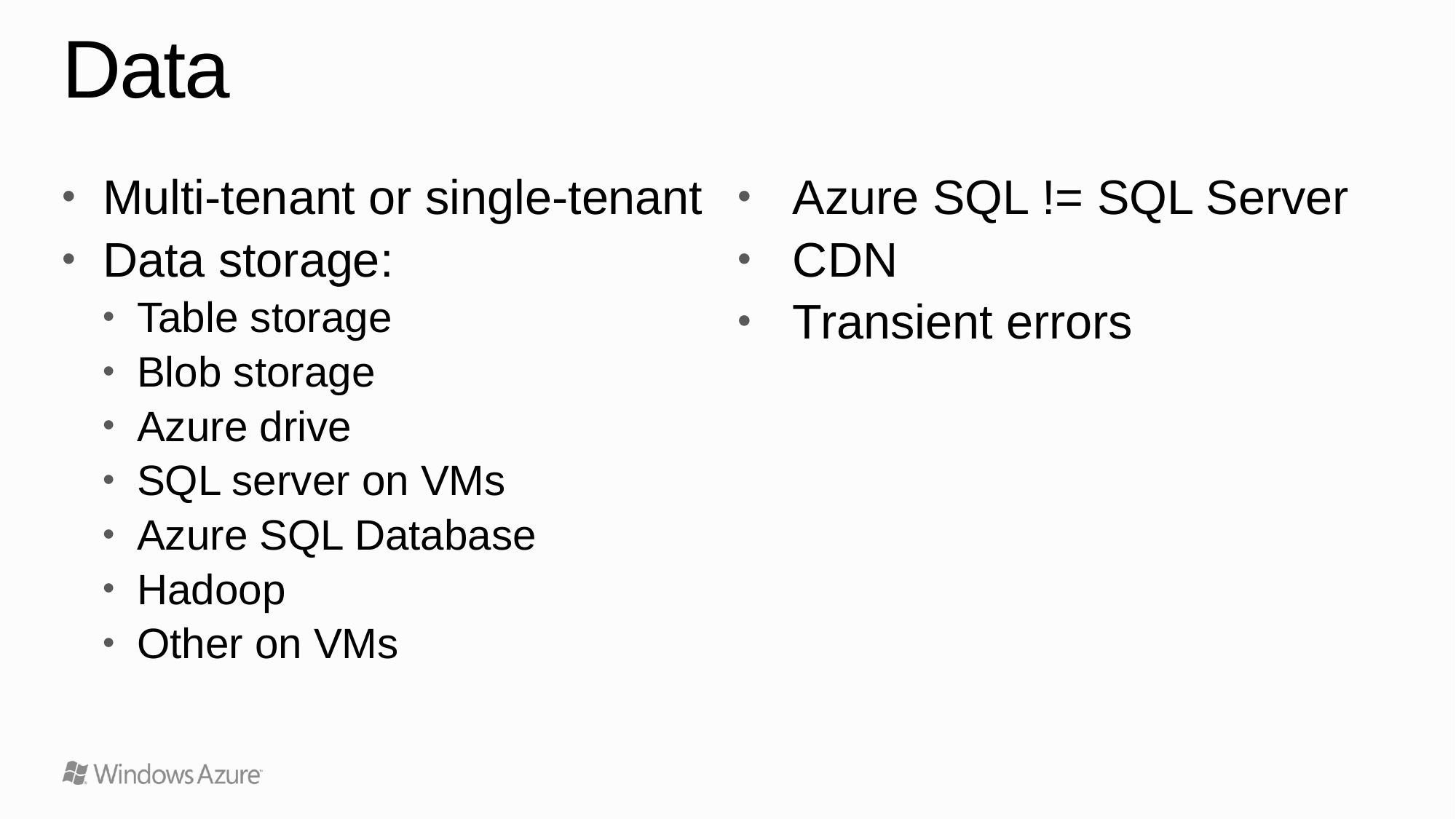

# Data
Multi-tenant or single-tenant
Data storage:
Table storage
Blob storage
Azure drive
SQL server on VMs
Azure SQL Database
Hadoop
Other on VMs
Azure SQL != SQL Server
CDN
Transient errors